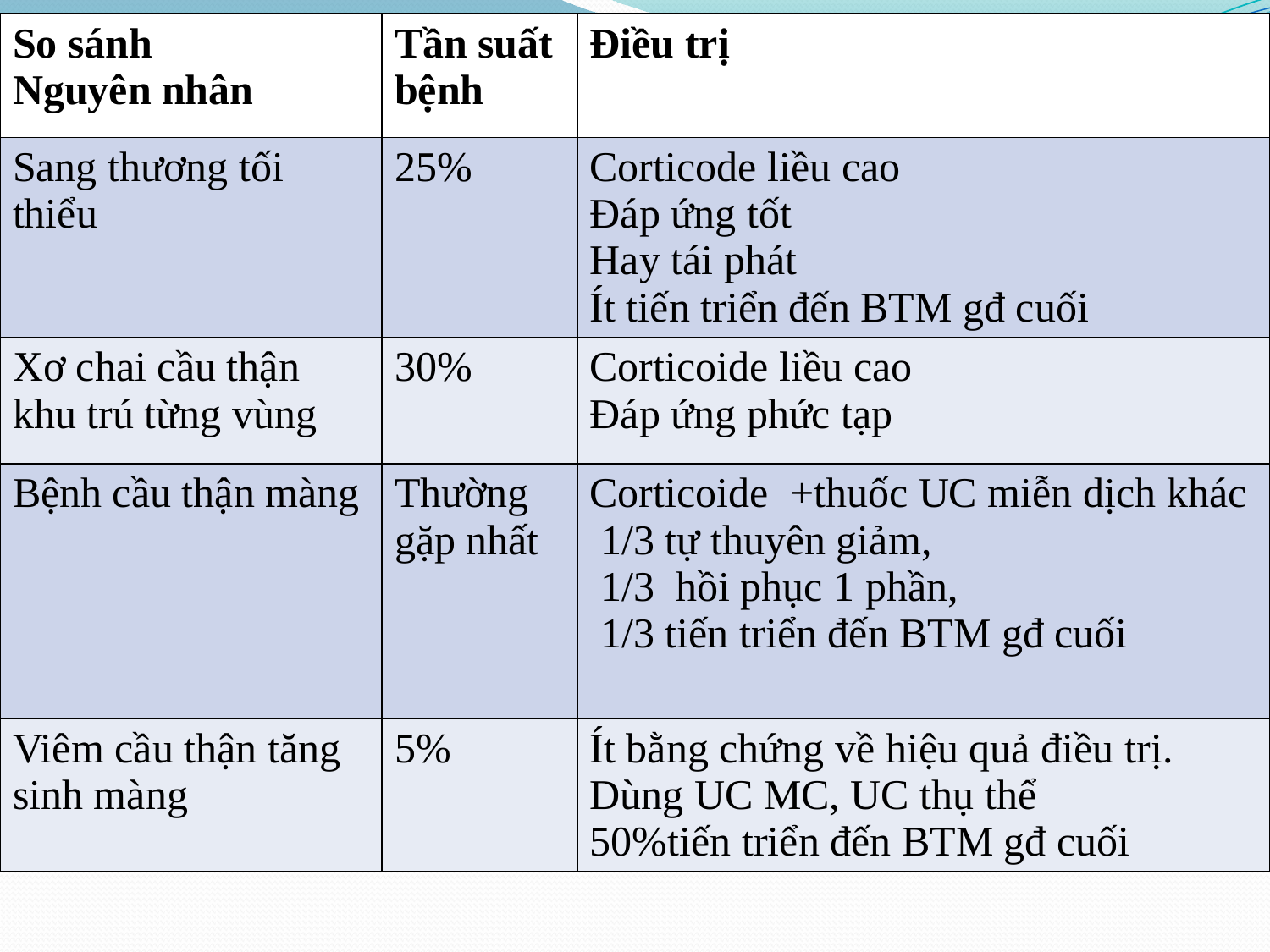

| So sánh Nguyên nhân | Tần suất bệnh | Điều trị |
| --- | --- | --- |
| Sang thương tối thiểu | 25% | Corticode liều cao Đáp ứng tốt Hay tái phát Ít tiến triển đến BTM gđ cuối |
| Xơ chai cầu thận khu trú từng vùng | 30% | Corticoide liều cao Đáp ứng phức tạp |
| Bệnh cầu thận màng | Thường gặp nhất | Corticoide +thuốc UC miễn dịch khác 1/3 tự thuyên giảm, 1/3 hồi phục 1 phần, 1/3 tiến triển đến BTM gđ cuối |
| Viêm cầu thận tăng sinh màng | 5% | Ít bằng chứng về hiệu quả điều trị. Dùng UC MC, UC thụ thể 50%tiến triển đến BTM gđ cuối |